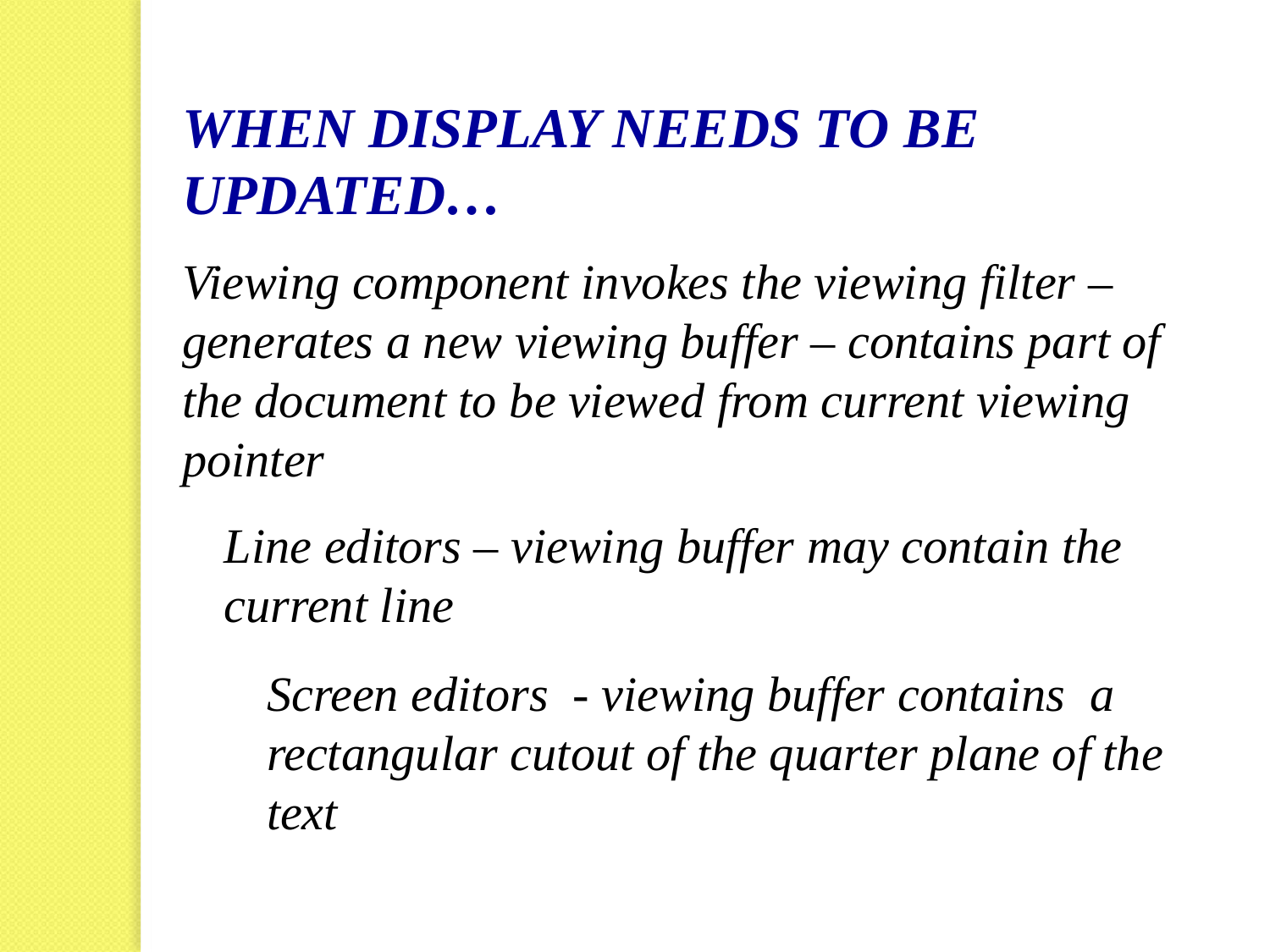

WHEN DISPLAY NEEDS TO BE UPDATED…
Viewing component invokes the viewing filter – generates a new viewing buffer – contains part of the document to be viewed from current viewing pointer
Line editors – viewing buffer may contain the current line
Screen editors  - viewing buffer contains  a rectangular cutout of the quarter plane of the text